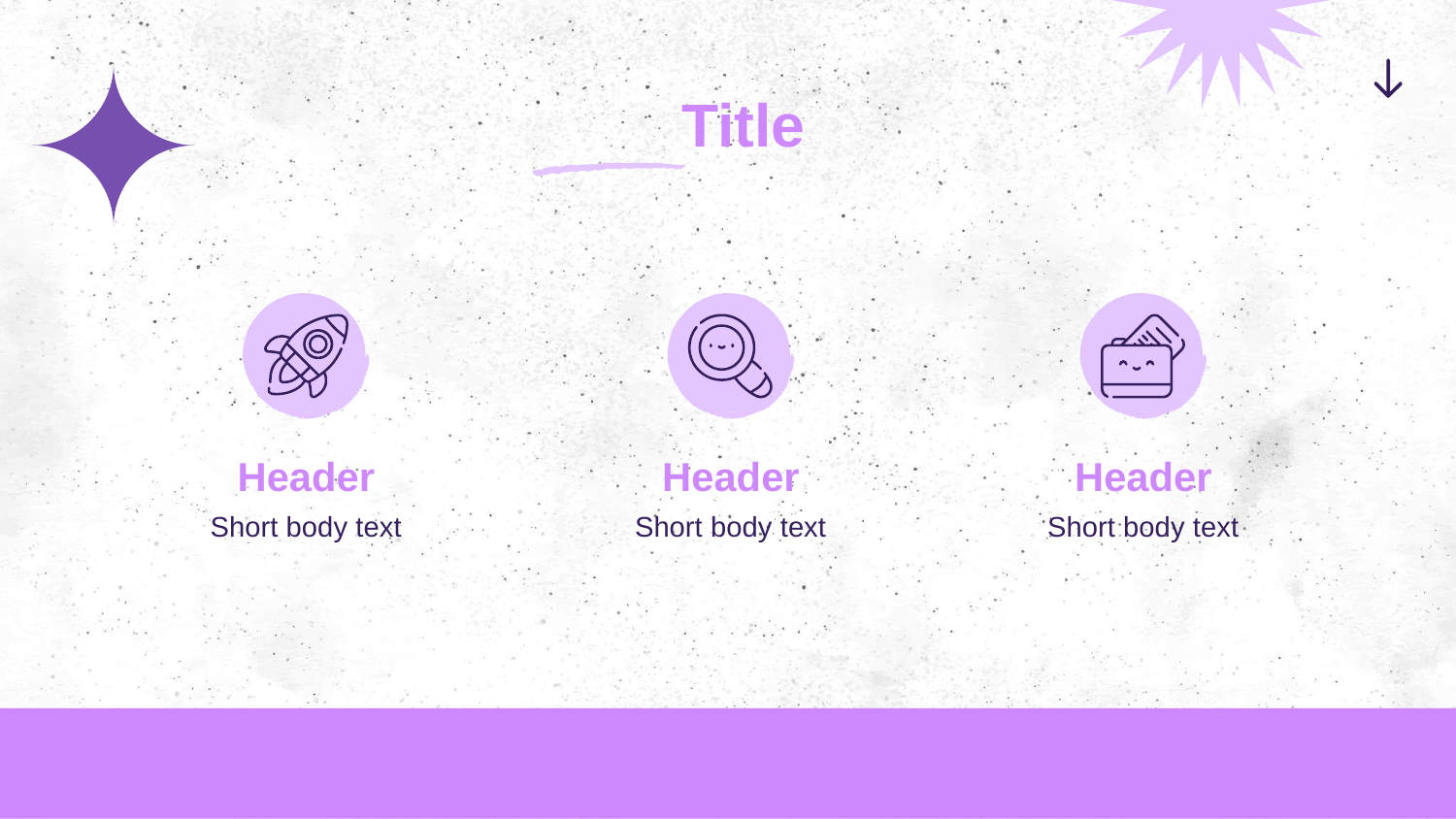

# Title

Header
Header
Header
Short body text
Short body text
Short body text